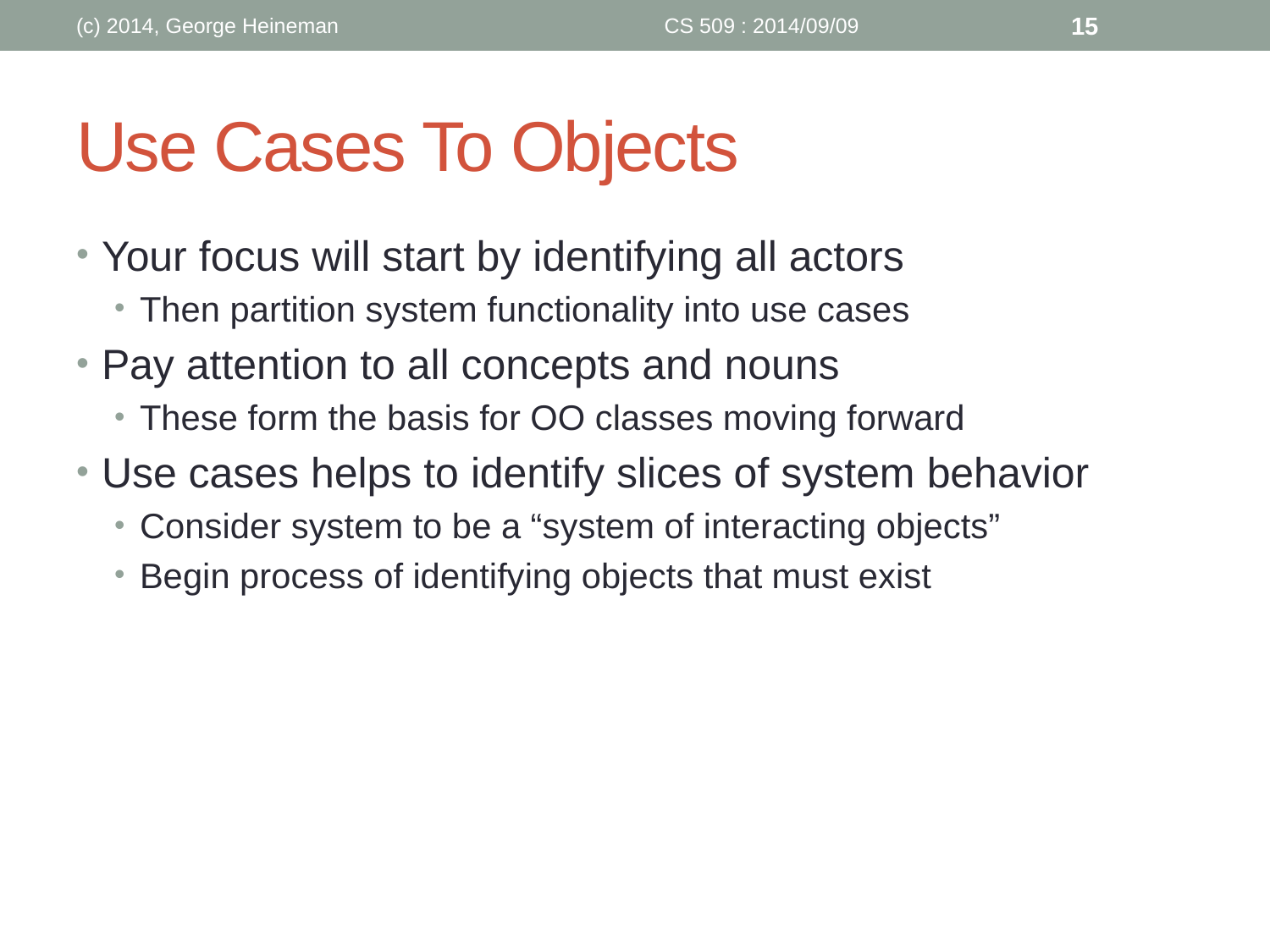

(c) 2014, George Heineman
CS 509 : 2014/09/09
15
# Use Cases To Objects
Your focus will start by identifying all actors
Then partition system functionality into use cases
Pay attention to all concepts and nouns
These form the basis for OO classes moving forward
Use cases helps to identify slices of system behavior
Consider system to be a “system of interacting objects”
Begin process of identifying objects that must exist